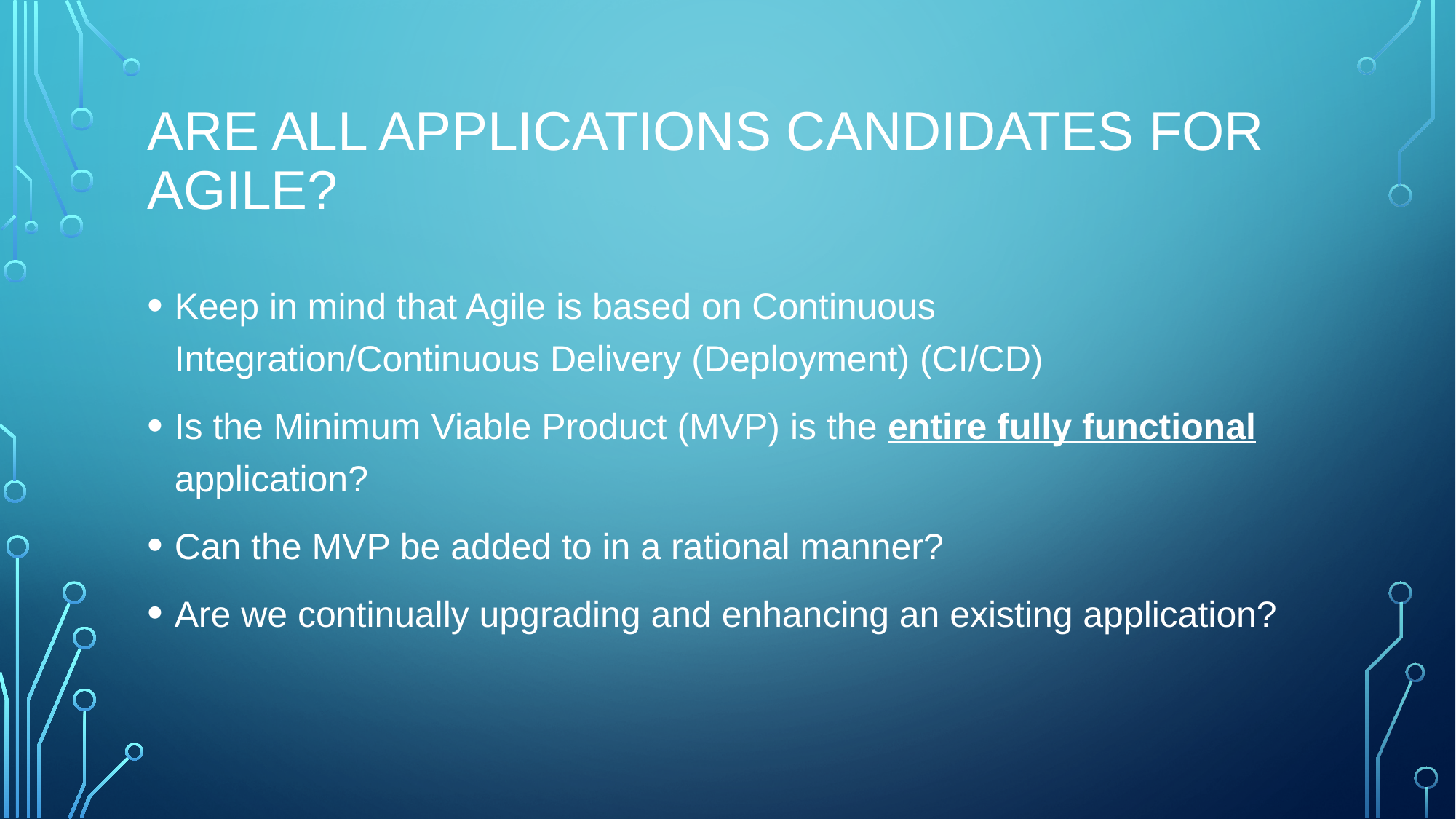

# Are all Applications candidates for agile?
Keep in mind that Agile is based on Continuous Integration/Continuous Delivery (Deployment) (CI/CD)
Is the Minimum Viable Product (MVP) is the entire fully functional application?
Can the MVP be added to in a rational manner?
Are we continually upgrading and enhancing an existing application?